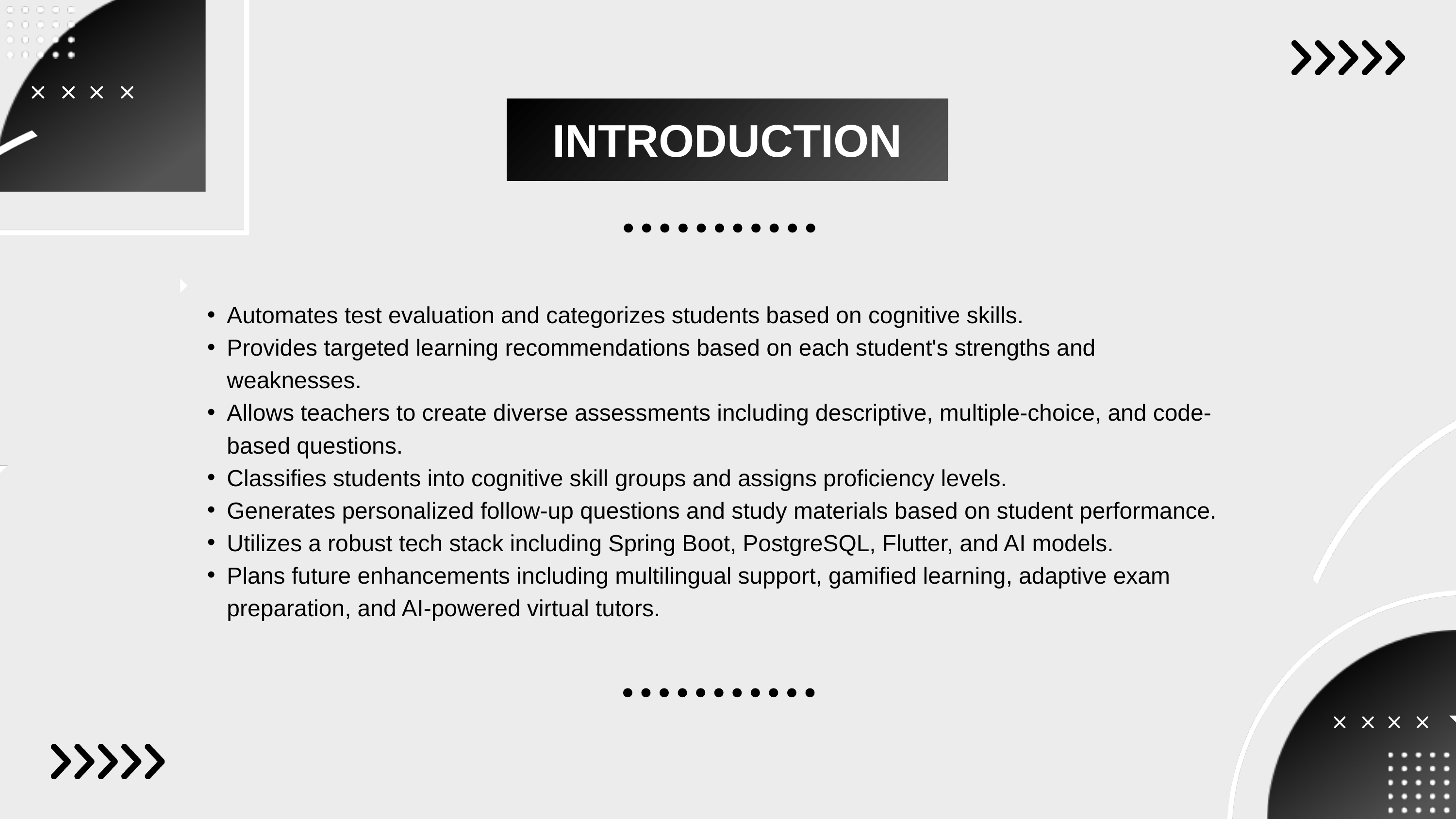

INTRODUCTION

Automates test evaluation and categorizes students based on cognitive skills.
Provides targeted learning recommendations based on each student's strengths and weaknesses.
Allows teachers to create diverse assessments including descriptive, multiple-choice, and code-based questions.
Classifies students into cognitive skill groups and assigns proficiency levels.
Generates personalized follow-up questions and study materials based on student performance.
Utilizes a robust tech stack including Spring Boot, PostgreSQL, Flutter, and AI models.
Plans future enhancements including multilingual support, gamified learning, adaptive exam preparation, and AI-powered virtual tutors.